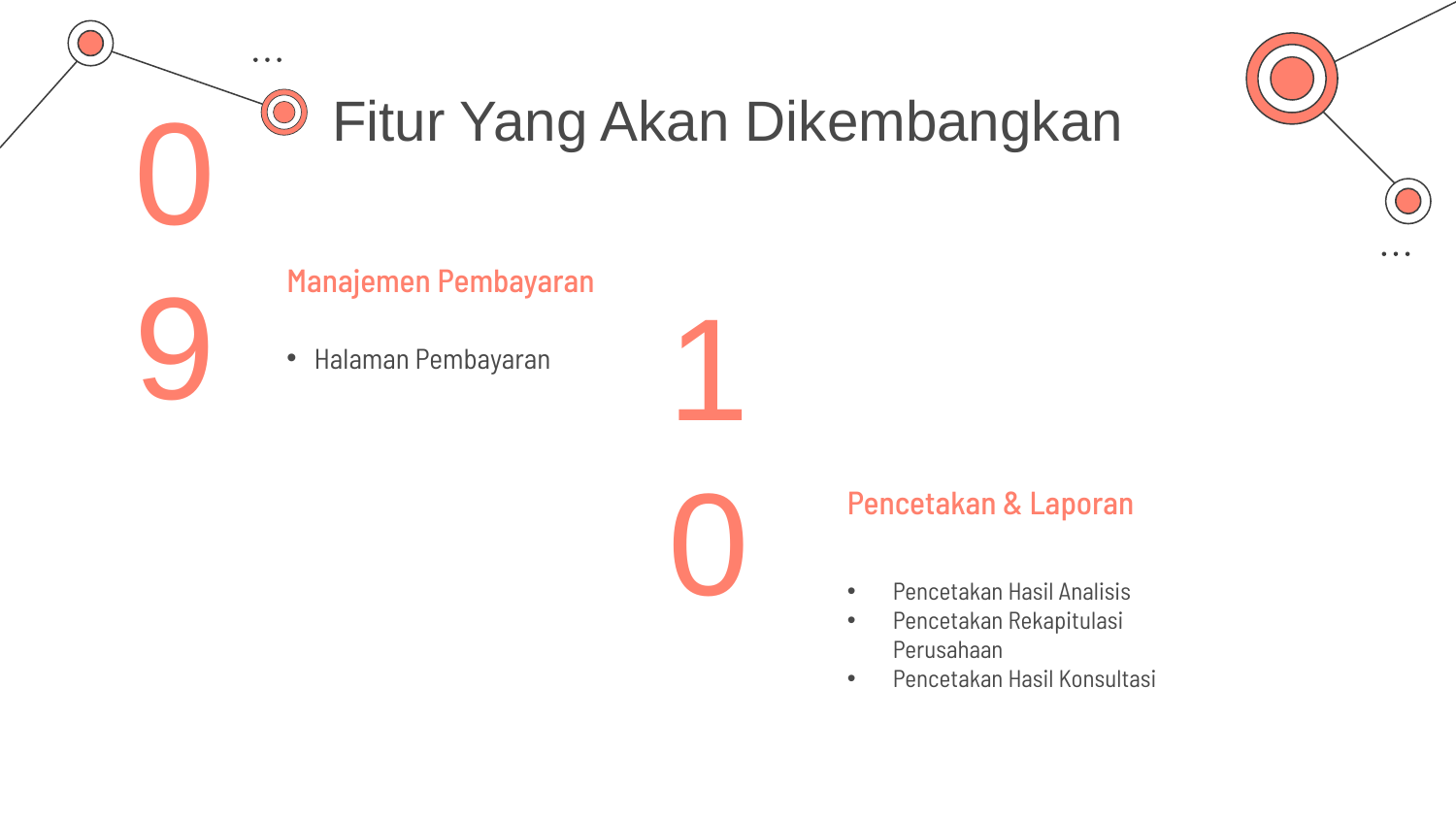

# Fitur Yang Akan Dikembangkan
Manajemen Pembayaran
09
Halaman Pembayaran

10
Pencetakan & Laporan
Pencetakan Hasil Analisis
Pencetakan Rekapitulasi Perusahaan
Pencetakan Hasil Konsultasi